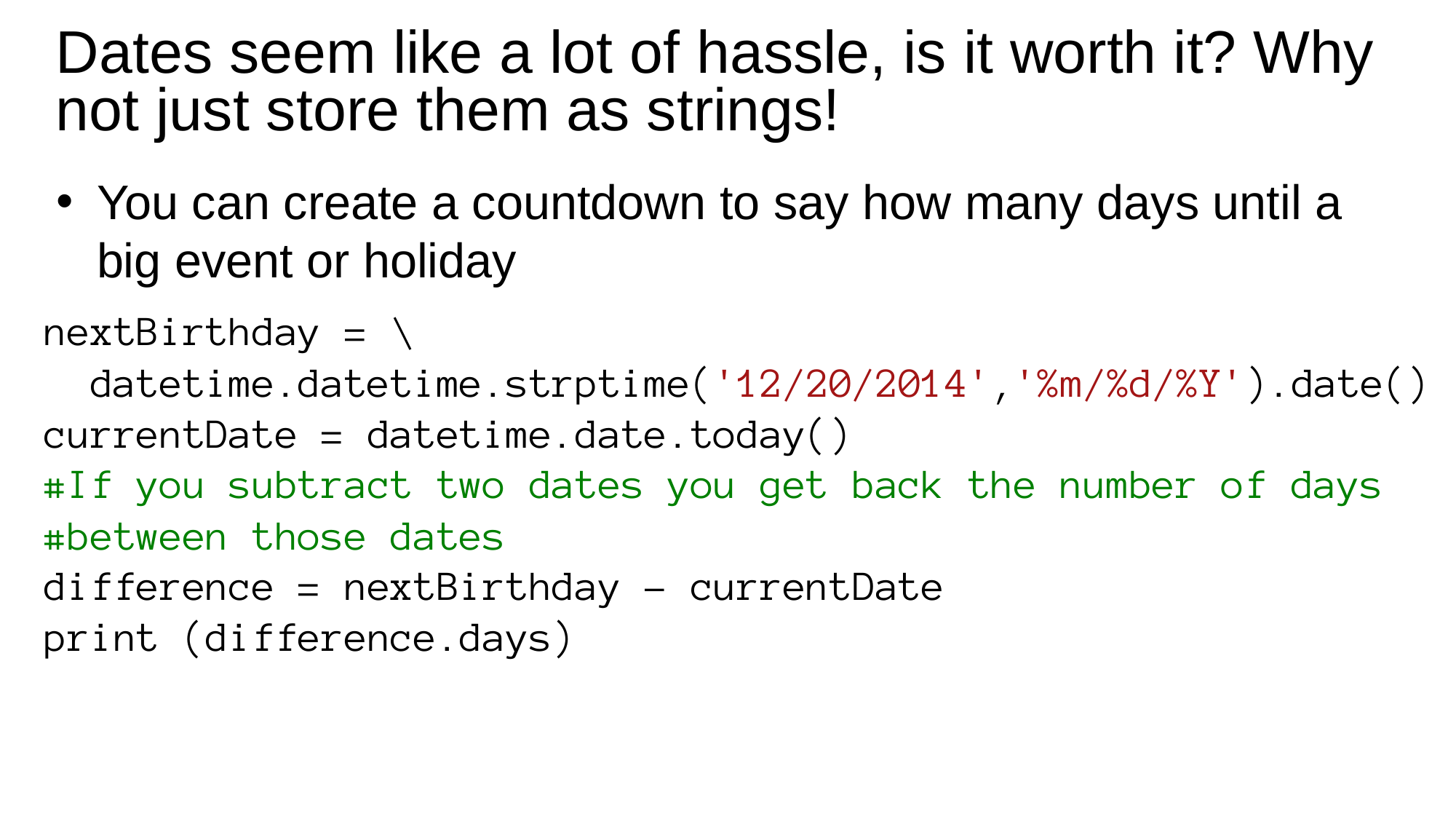

Dates seem like a lot of hassle, is it worth it? Why not just store them as strings!
You can create a countdown to say how many days until a big event or holiday

nextBirthday = \
  datetime.datetime.strptime('12/20/2014','%m/%d/%Y').date()
currentDate = datetime.date.today()
#If you subtract two dates you get back the number of days
#between those dates
difference = nextBirthday - currentDate
print (difference.days)